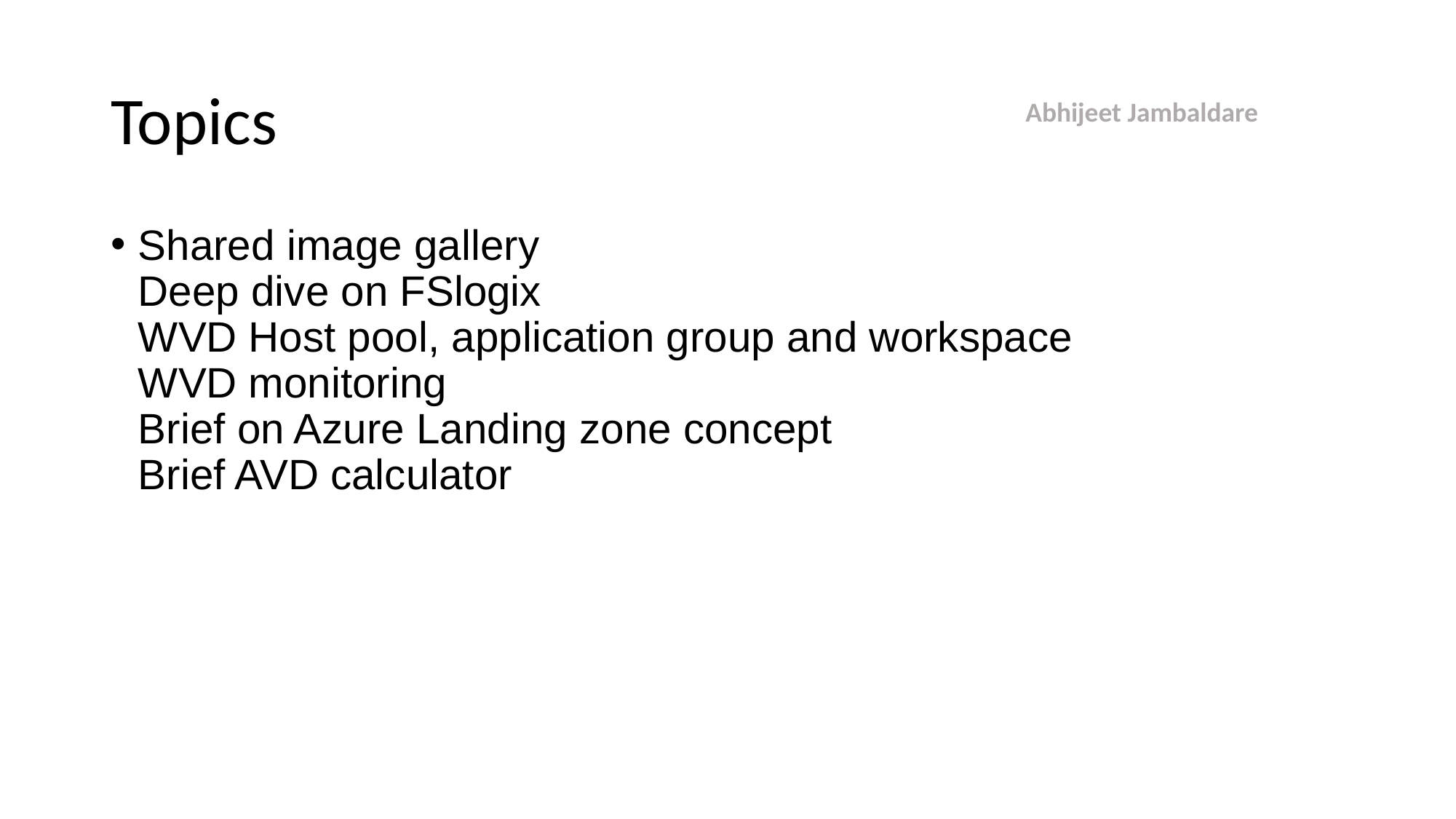

# Topics
Shared image gallery
Deep dive on FSlogix 
WVD Host pool, application group and workspace
WVD monitoring
Brief on Azure Landing zone concept
Brief AVD calculator